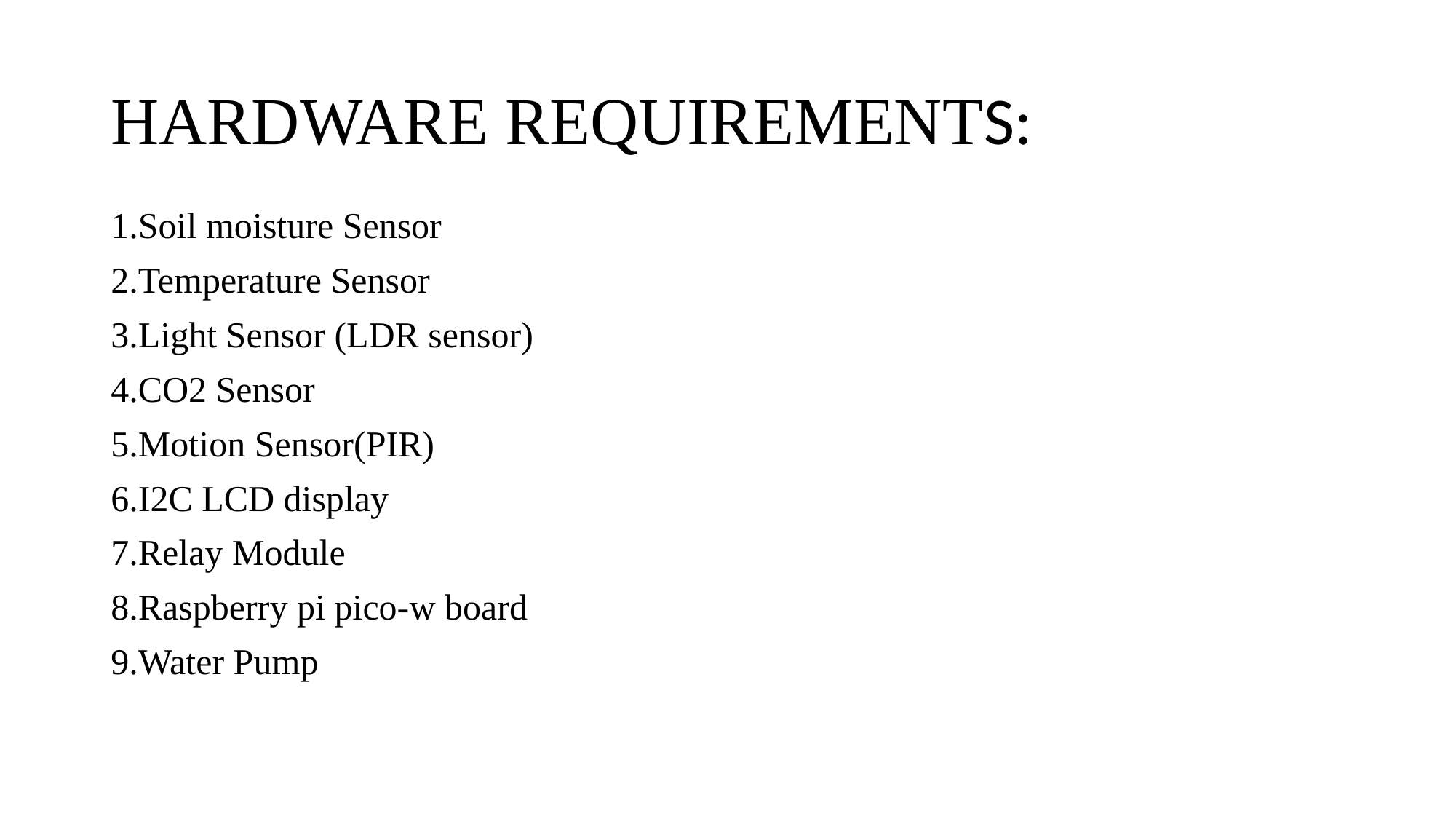

# HARDWARE REQUIREMENTS:
1.Soil moisture Sensor
2.Temperature Sensor
3.Light Sensor (LDR sensor)
4.CO2 Sensor
5.Motion Sensor(PIR)
6.I2C LCD display
7.Relay Module
8.Raspberry pi pico-w board
9.Water Pump